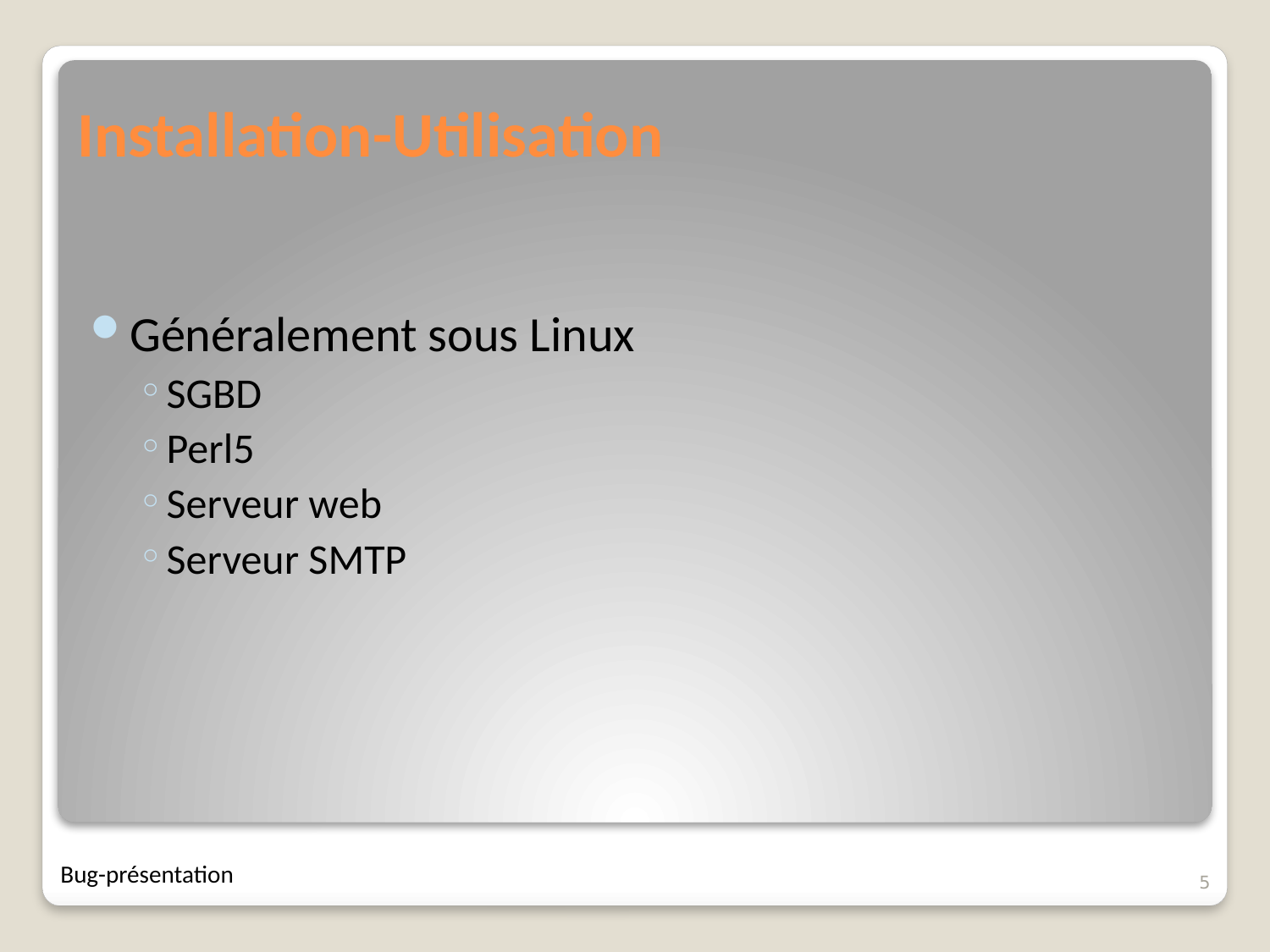

# Installation-Utilisation

Généralement sous Linux
SGBD
Perl5
Serveur web
Serveur SMTP
Bug-présentation

5